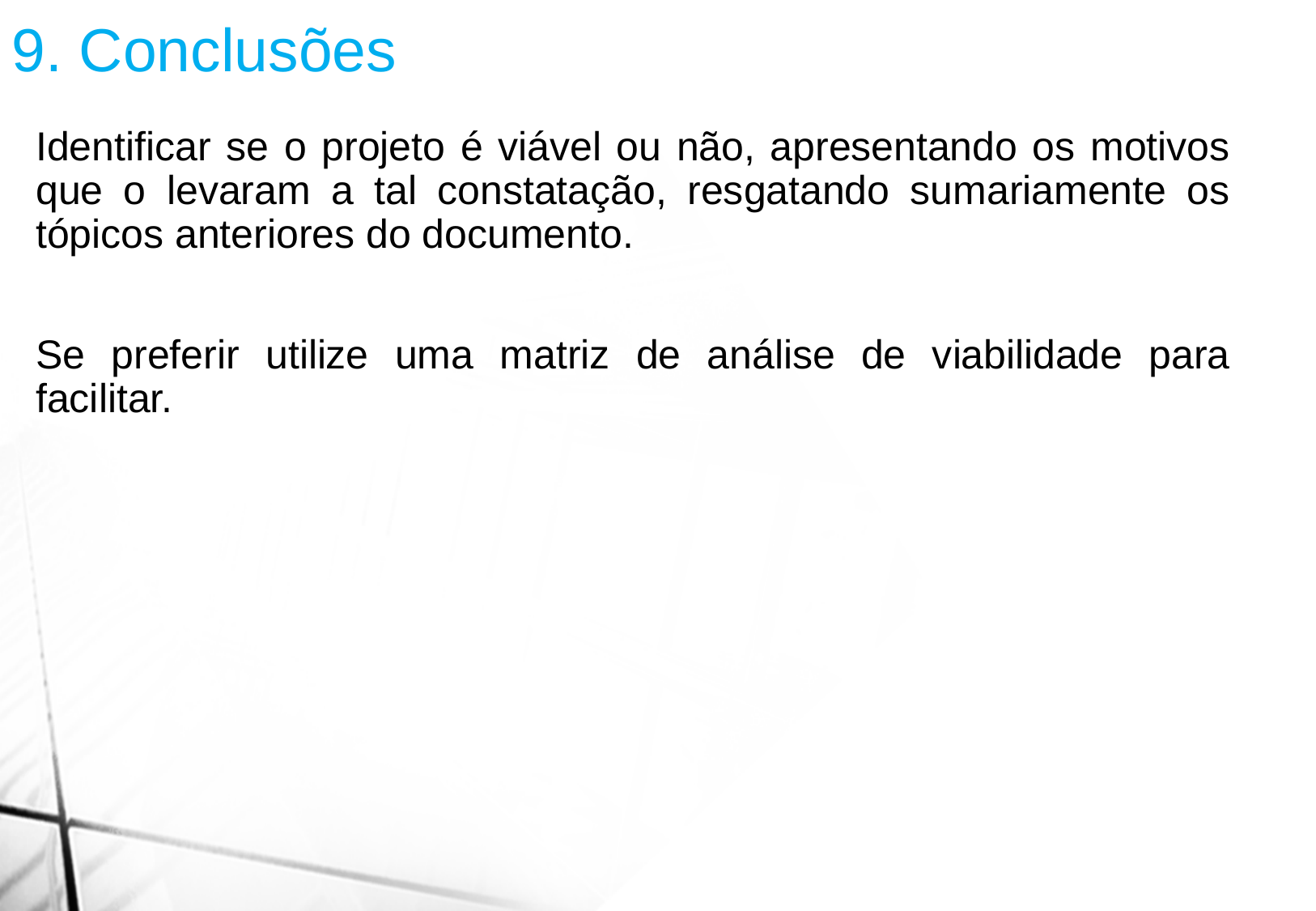

9. Conclusões
Identificar se o projeto é viável ou não, apresentando os motivos que o levaram a tal constatação, resgatando sumariamente os tópicos anteriores do documento.

Se preferir utilize uma matriz de análise de viabilidade para facilitar.